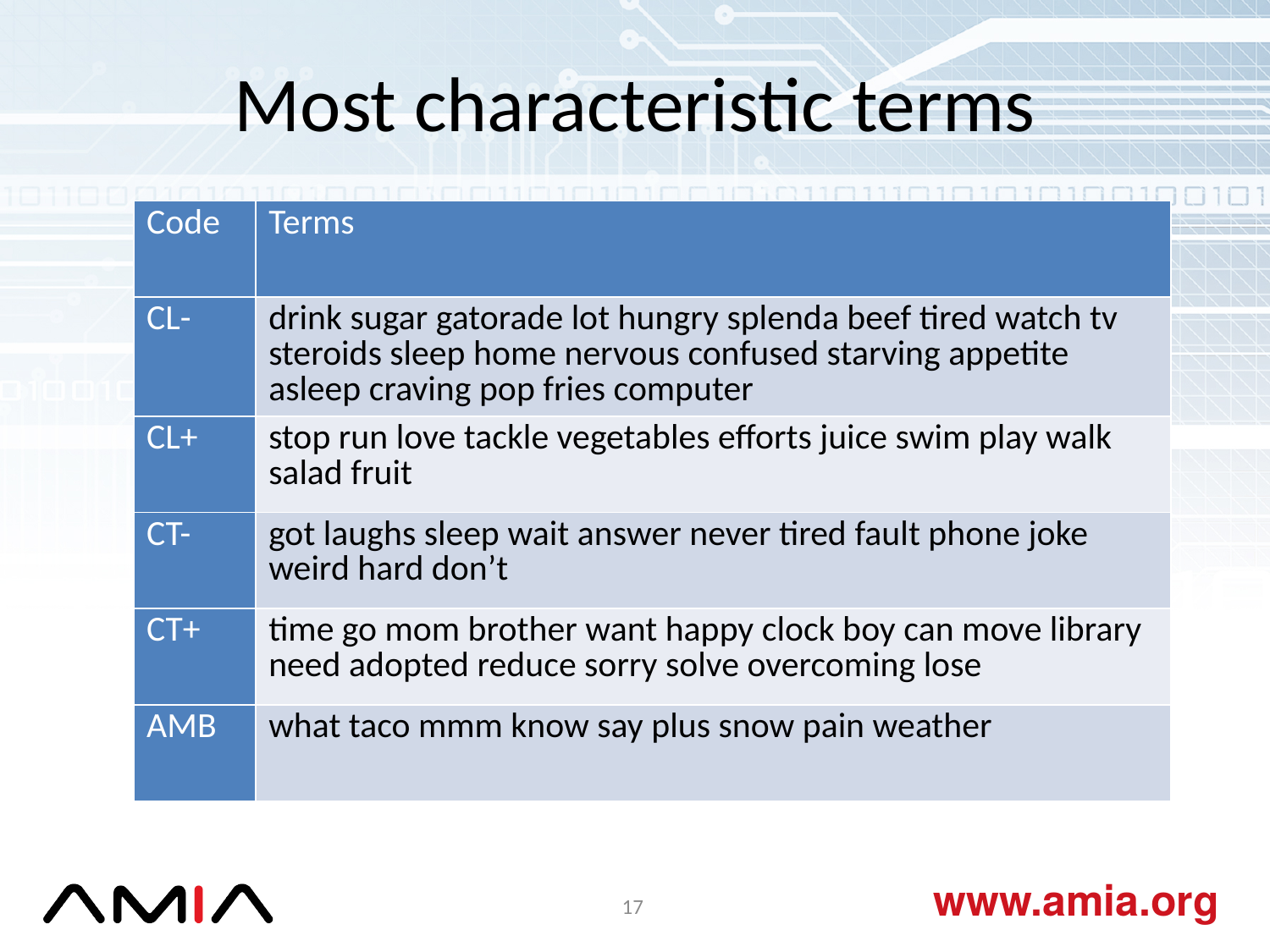

# Most characteristic terms
| Code | Terms |
| --- | --- |
| CL- | drink sugar gatorade lot hungry splenda beef tired watch tv steroids sleep home nervous confused starving appetite asleep craving pop fries computer |
| CL+ | stop run love tackle vegetables efforts juice swim play walk salad fruit |
| CT- | got laughs sleep wait answer never tired fault phone joke weird hard don’t |
| CT+ | time go mom brother want happy clock boy can move library need adopted reduce sorry solve overcoming lose |
| AMB | what taco mmm know say plus snow pain weather |
   17